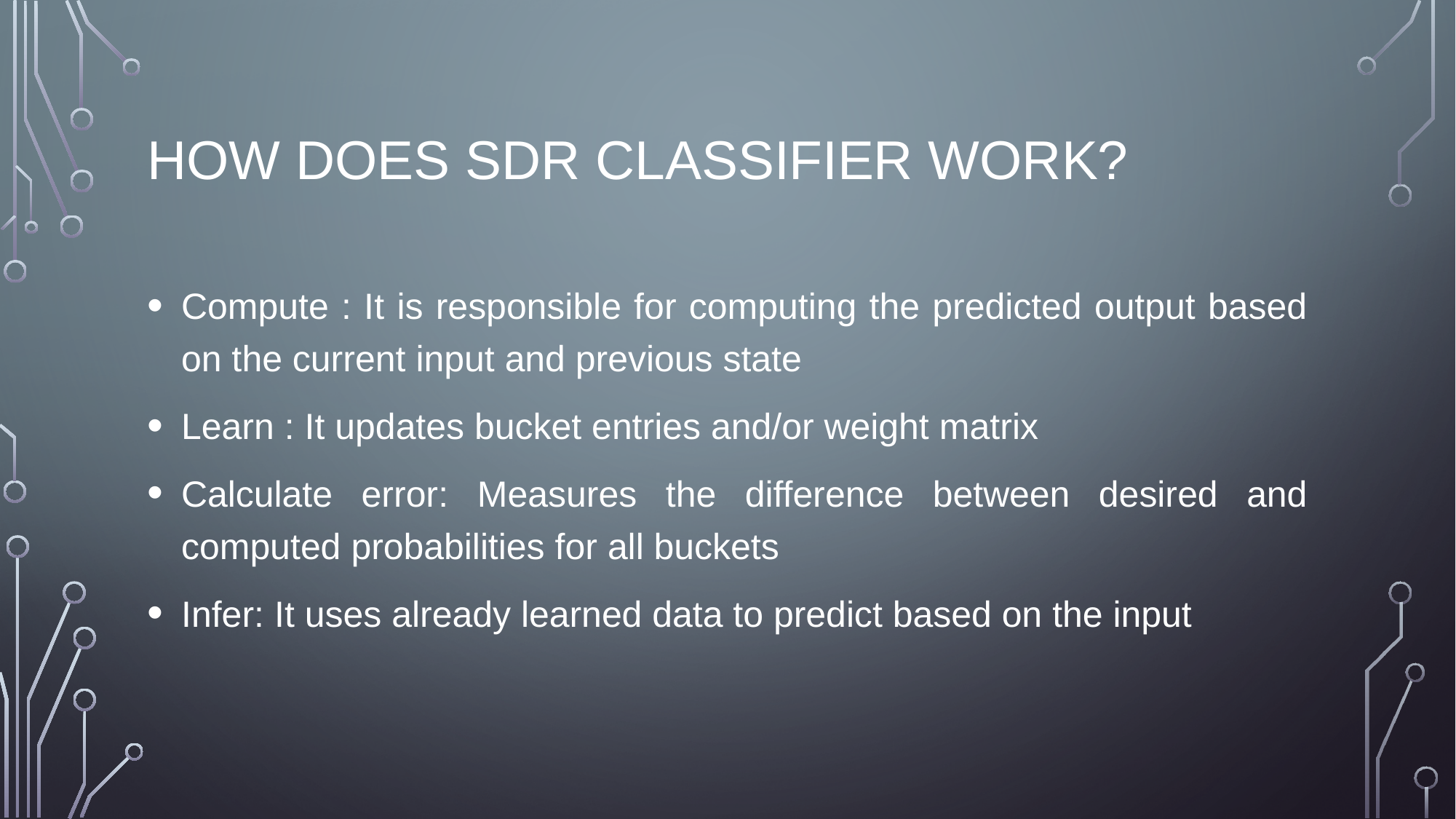

# How does sdr classifier work?
Compute : It is responsible for computing the predicted output based on the current input and previous state
Learn : It updates bucket entries and/or weight matrix
Calculate error: Measures the difference between desired and computed probabilities for all buckets
Infer: It uses already learned data to predict based on the input